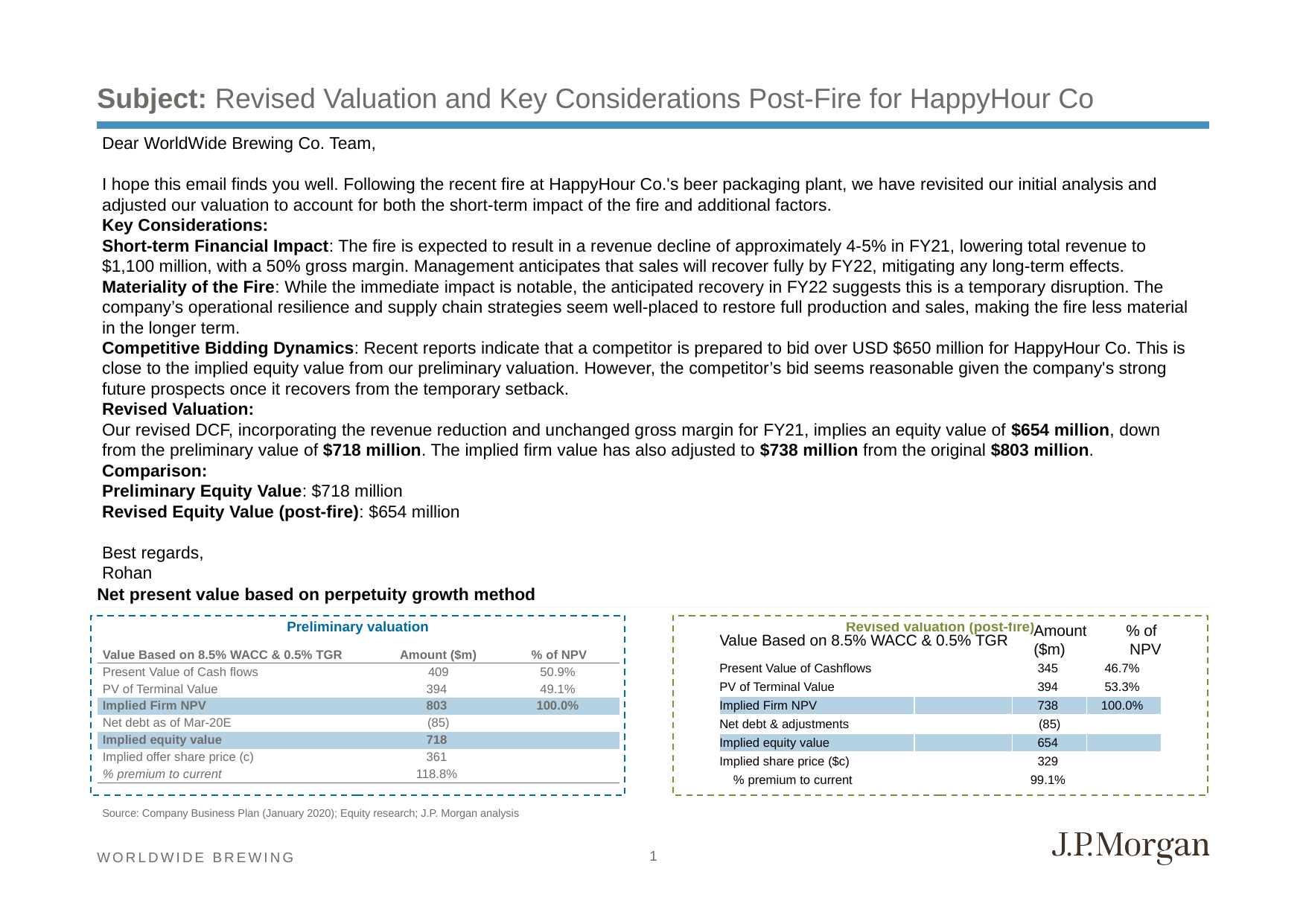

# Subject: Revised Valuation and Key Considerations Post-Fire for HappyHour Co
Dear WorldWide Brewing Co. Team,

I hope this email finds you well. Following the recent fire at HappyHour Co.'s beer packaging plant, we have revisited our initial analysis and adjusted our valuation to account for both the short-term impact of the fire and additional factors.
Key Considerations:
Short-term Financial Impact: The fire is expected to result in a revenue decline of approximately 4-5% in FY21, lowering total revenue to $1,100 million, with a 50% gross margin. Management anticipates that sales will recover fully by FY22, mitigating any long-term effects.
Materiality of the Fire: While the immediate impact is notable, the anticipated recovery in FY22 suggests this is a temporary disruption. The company’s operational resilience and supply chain strategies seem well-placed to restore full production and sales, making the fire less material in the longer term.
Competitive Bidding Dynamics: Recent reports indicate that a competitor is prepared to bid over USD $650 million for HappyHour Co. This is close to the implied equity value from our preliminary valuation. However, the competitor’s bid seems reasonable given the company's strong future prospects once it recovers from the temporary setback.
Revised Valuation:
Our revised DCF, incorporating the revenue reduction and unchanged gross margin for FY21, implies an equity value of $654 million, down from the preliminary value of $718 million. The implied firm value has also adjusted to $738 million from the original $803 million.
Comparison:
Preliminary Equity Value: $718 million
Revised Equity Value (post-fire): $654 million

Best regards,
Rohan

Net present value based on perpetuity growth method
Preliminary valuation
Revised valuation (post-fire)
| Value Based on 8.5% WACC & 0.5% TGR |  | Amount | % of |
| --- | --- | --- | --- |
|  |  | ($m) | NPV |
| Present Value of Cashflows |  | 345 | 46.7% |
| PV of Terminal Value |  | 394 | 53.3% |
| Implied Firm NPV |  | 738 | 100.0% |
| Net debt & adjustments |  | (85) |  |
| Implied equity value |  | 654 |  |
| Implied share price ($c) |  | 329 |  |
| % premium to current |  | 99.1% |  |
| Value Based on 8.5% WACC & 0.5% TGR | Amount ($m) | % of NPV |
| --- | --- | --- |
| Present Value of Cash flows | 409 | 50.9% |
| PV of Terminal Value | 394 | 49.1% |
| Implied Firm NPV | 803 | 100.0% |
| Net debt as of Mar-20E | (85) |  |
| Implied equity value | 718 |  |
| Implied offer share price (c) | 361 |  |
| % premium to current | 118.8% |  |
Source: Company Business Plan (January 2020); Equity research; J.P. Morgan analysis
1